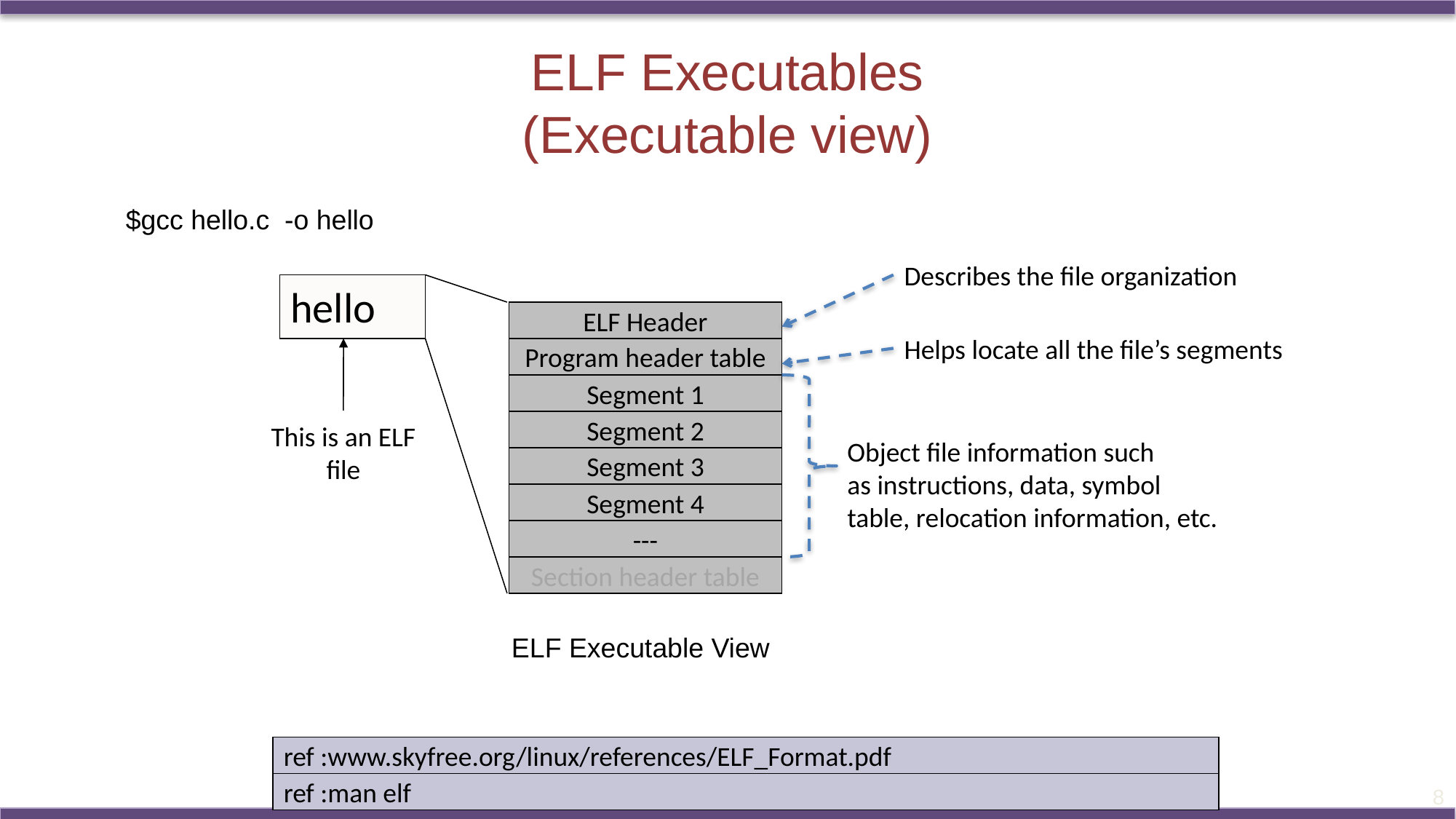

# ELF Executables (Executable view)
$gcc hello.c  -o hello
Describes the file organization
hello

ELF Header
Program header table
Segment 1
Segment 2
Segment 3
Segment 4
---

Section header table

ELF Executable View
Helps locate all the file’s segments

This is an ELF
file
Object file information such
as instructions, data, symbol
table, relocation information, etc.
ref :www.skyfree.org/linux/references/ELF_Format.pdf
ref :man elf
8